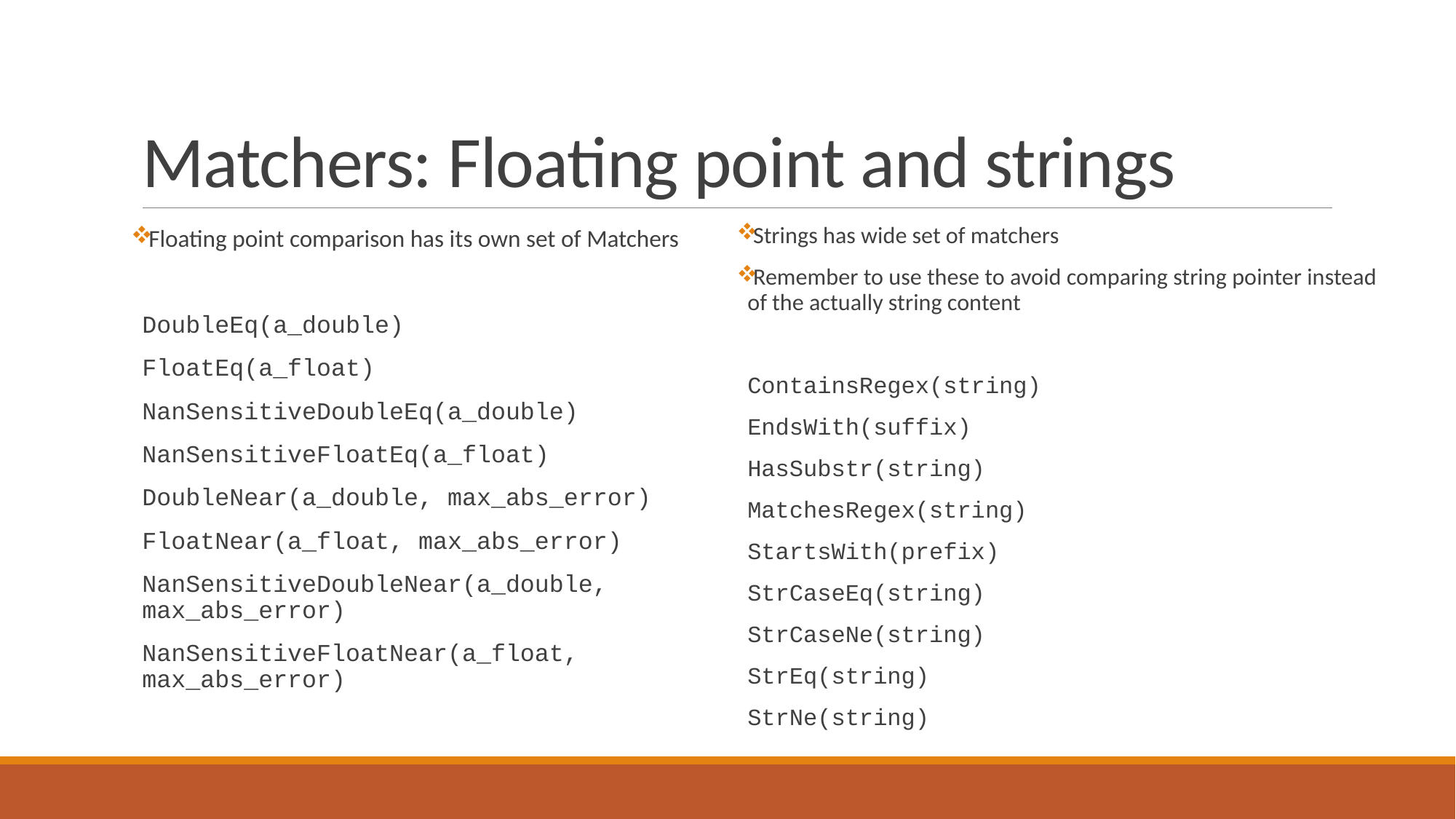

# Matchers: Floating point and strings
Strings has wide set of matchers
Remember to use these to avoid comparing string pointer instead of the actually string content

ContainsRegex(string)
EndsWith(suffix)
HasSubstr(string)
MatchesRegex(string)
StartsWith(prefix)
StrCaseEq(string)
StrCaseNe(string)
StrEq(string)
StrNe(string)
Floating point comparison has its own set of Matchers

DoubleEq(a_double)
FloatEq(a_float)
NanSensitiveDoubleEq(a_double)
NanSensitiveFloatEq(a_float)
DoubleNear(a_double, max_abs_error)
FloatNear(a_float, max_abs_error)
NanSensitiveDoubleNear(a_double, max_abs_error)
NanSensitiveFloatNear(a_float, max_abs_error)